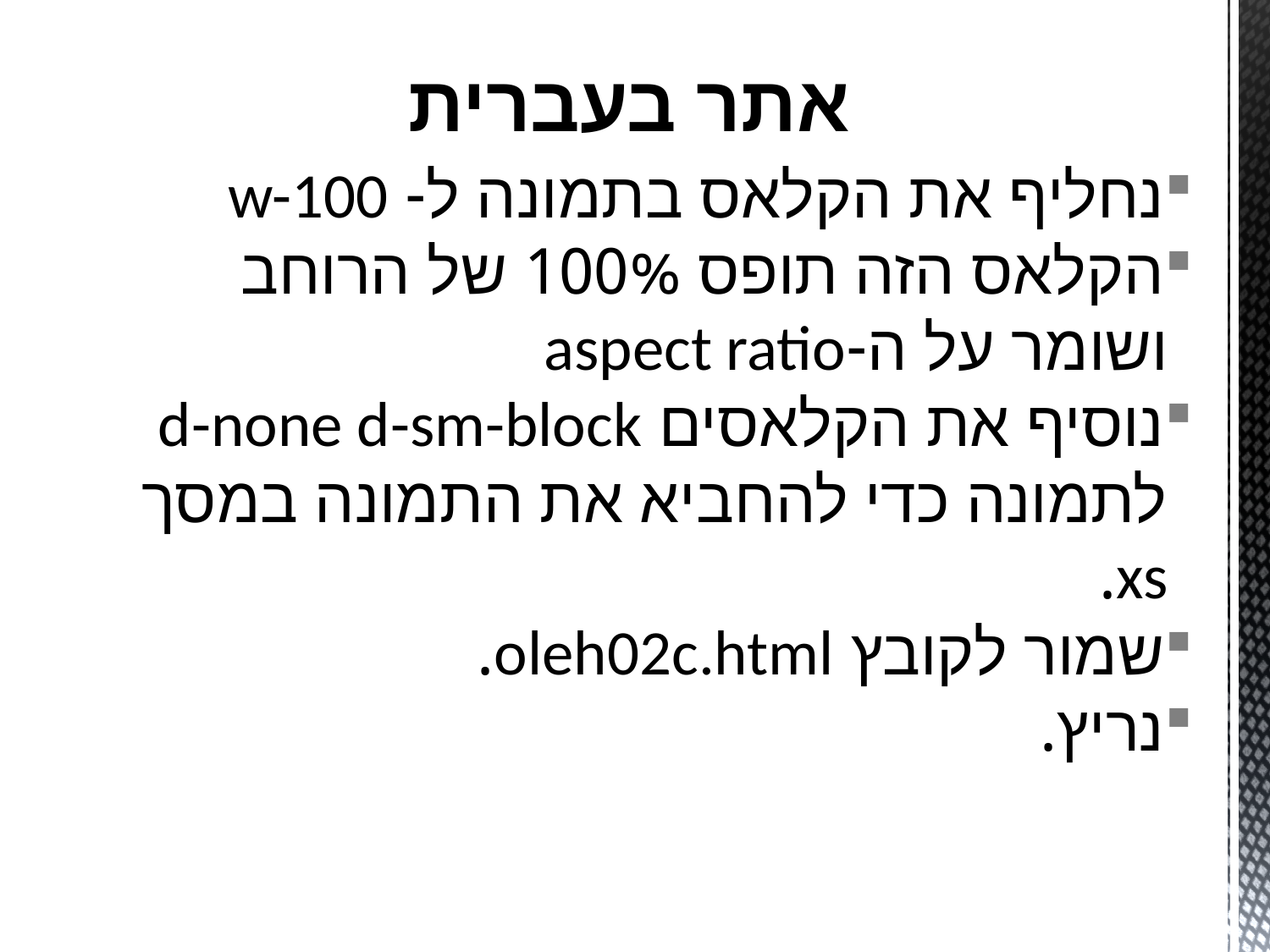

# אתר בעברית
נחליף את הקלאס בתמונה ל- w-100
הקלאס הזה תופס 100% של הרוחב ושומר על ה-aspect ratio
נוסיף את הקלאסים d-none d-sm-block לתמונה כדי להחביא את התמונה במסך xs.
שמור לקובץ oleh02c.html.
נריץ.